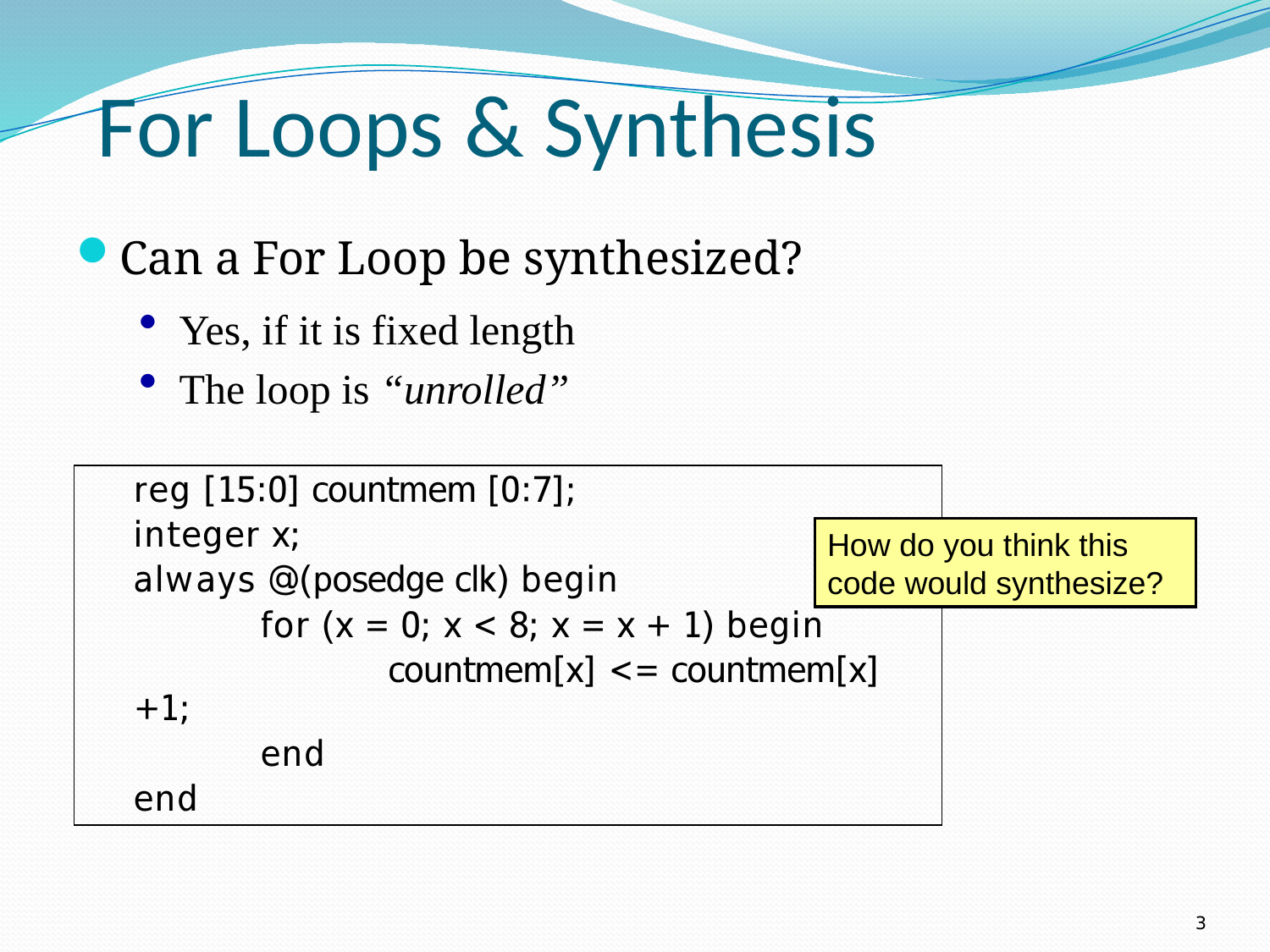

# For Loops & Synthesis
Can a For Loop be synthesized?
Yes, if it is fixed length
The loop is “unrolled”
	reg [15:0] countmem [0:7];
	integer x;
	always @(posedge clk) begin
		for (x = 0; x < 8; x = x + 1) begin
			countmem[x] <= countmem[x] +1;
		end
	end

How do you think this code would synthesize?

3